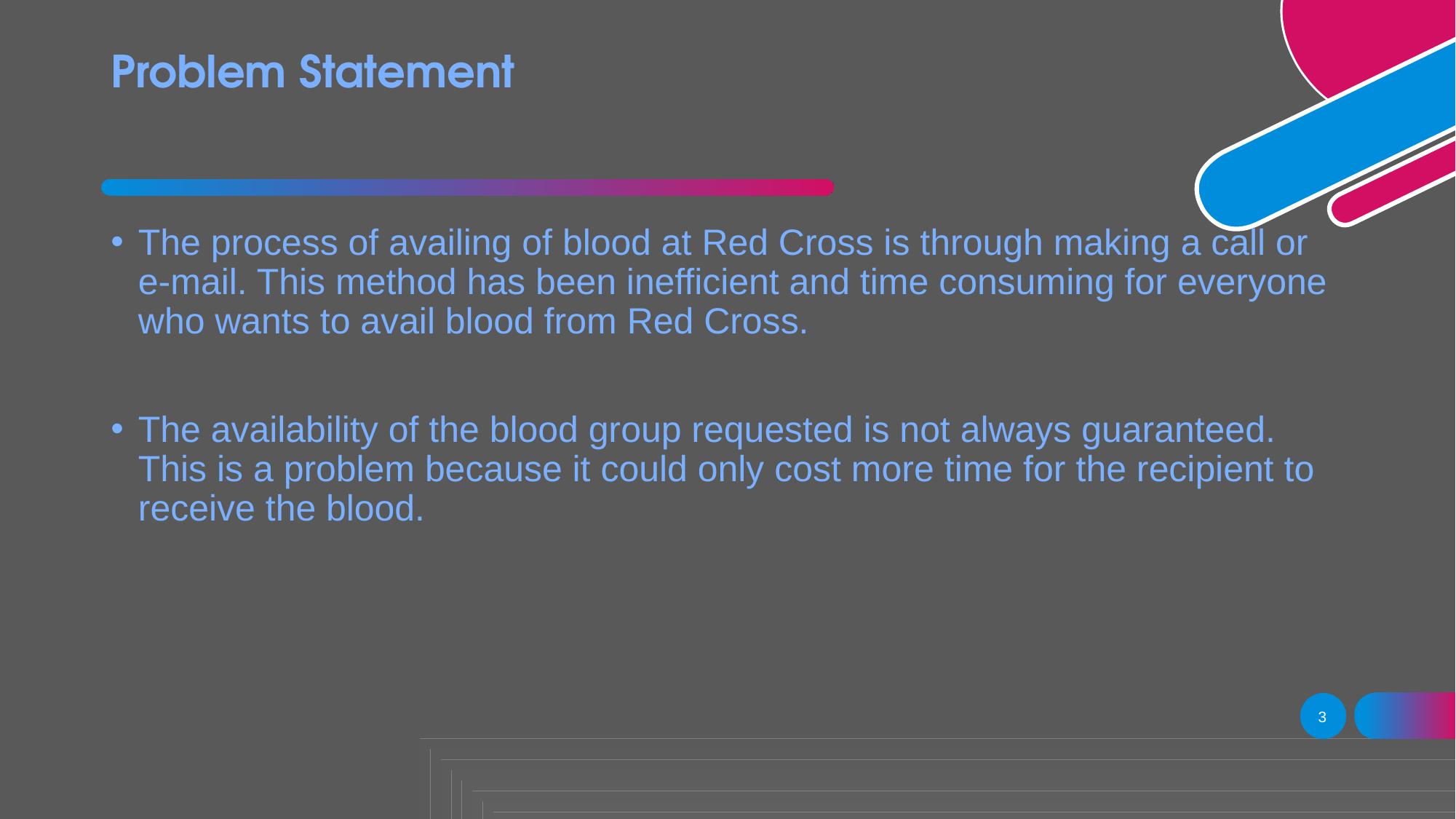

# Problem Statement
The process of availing of blood at Red Cross is through making a call or e-mail. This method has been inefficient and time consuming for everyone who wants to avail blood from Red Cross.

The availability of the blood group requested is not always guaranteed. This is a problem because it could only cost more time for the recipient to receive the blood.

3